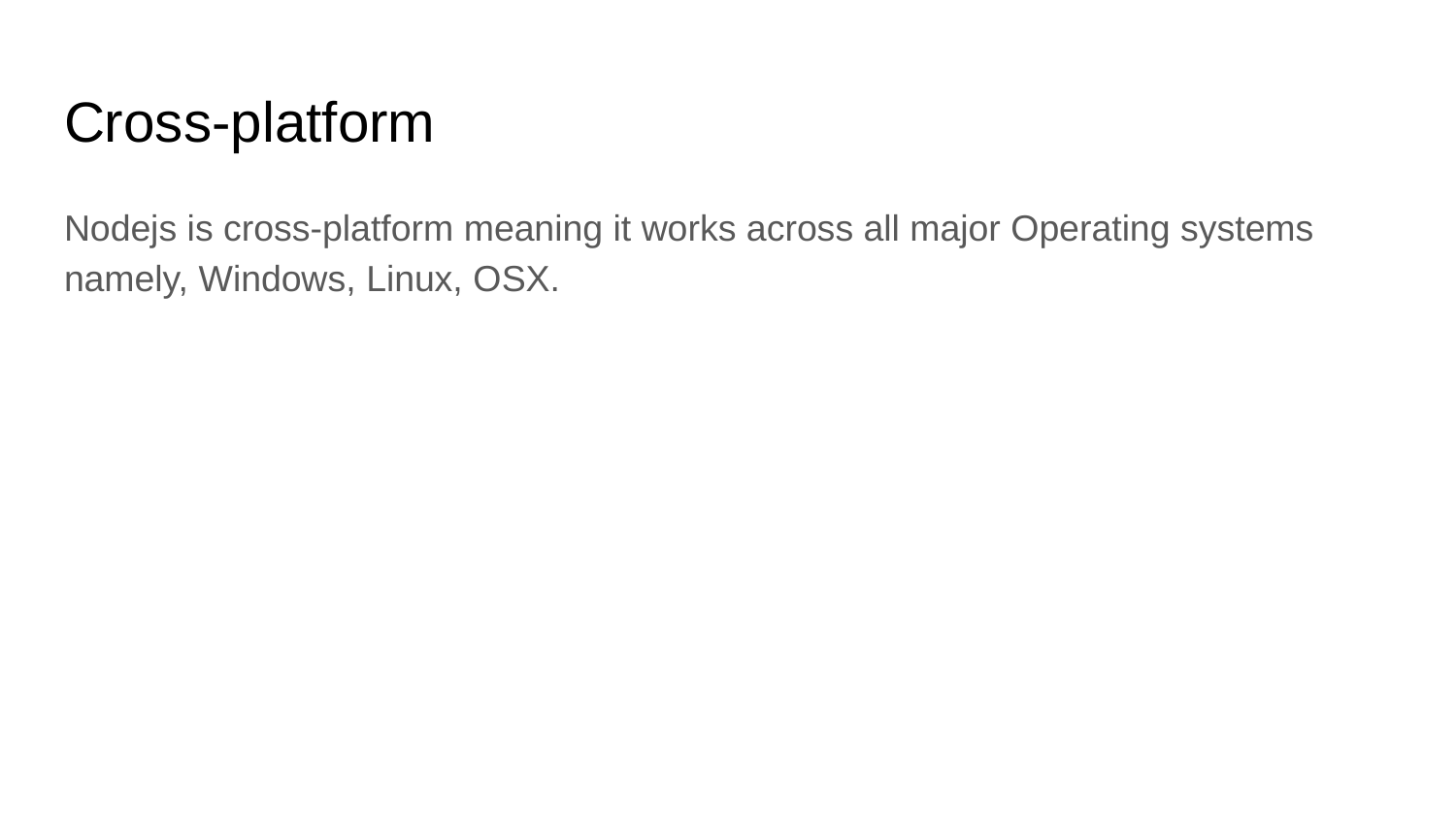

# Cross-platform
Nodejs is cross-platform meaning it works across all major Operating systems namely, Windows, Linux, OSX.